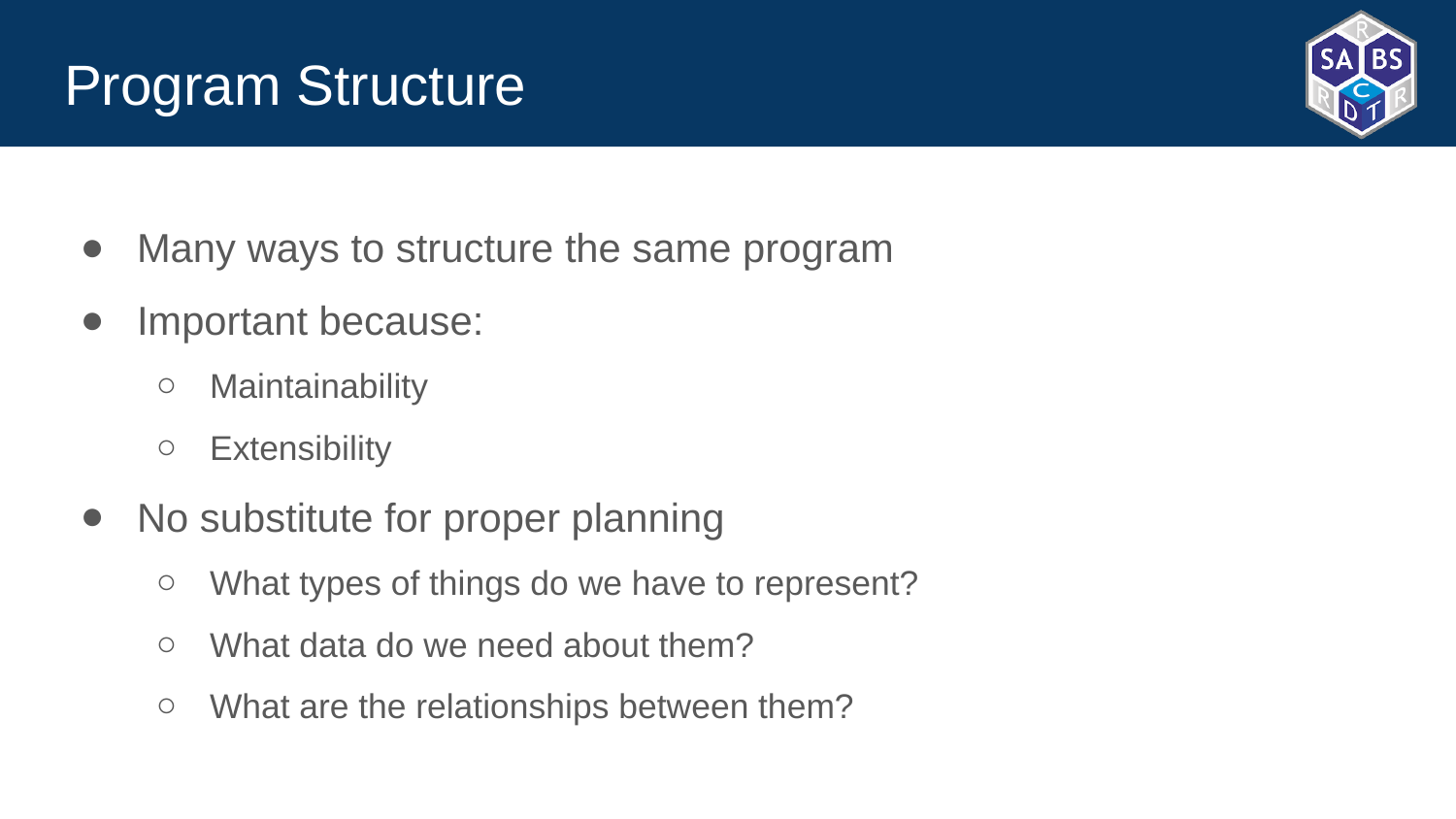

# Program Structure
Many ways to structure the same program
Important because:
Maintainability
Extensibility
No substitute for proper planning
What types of things do we have to represent?
What data do we need about them?
What are the relationships between them?